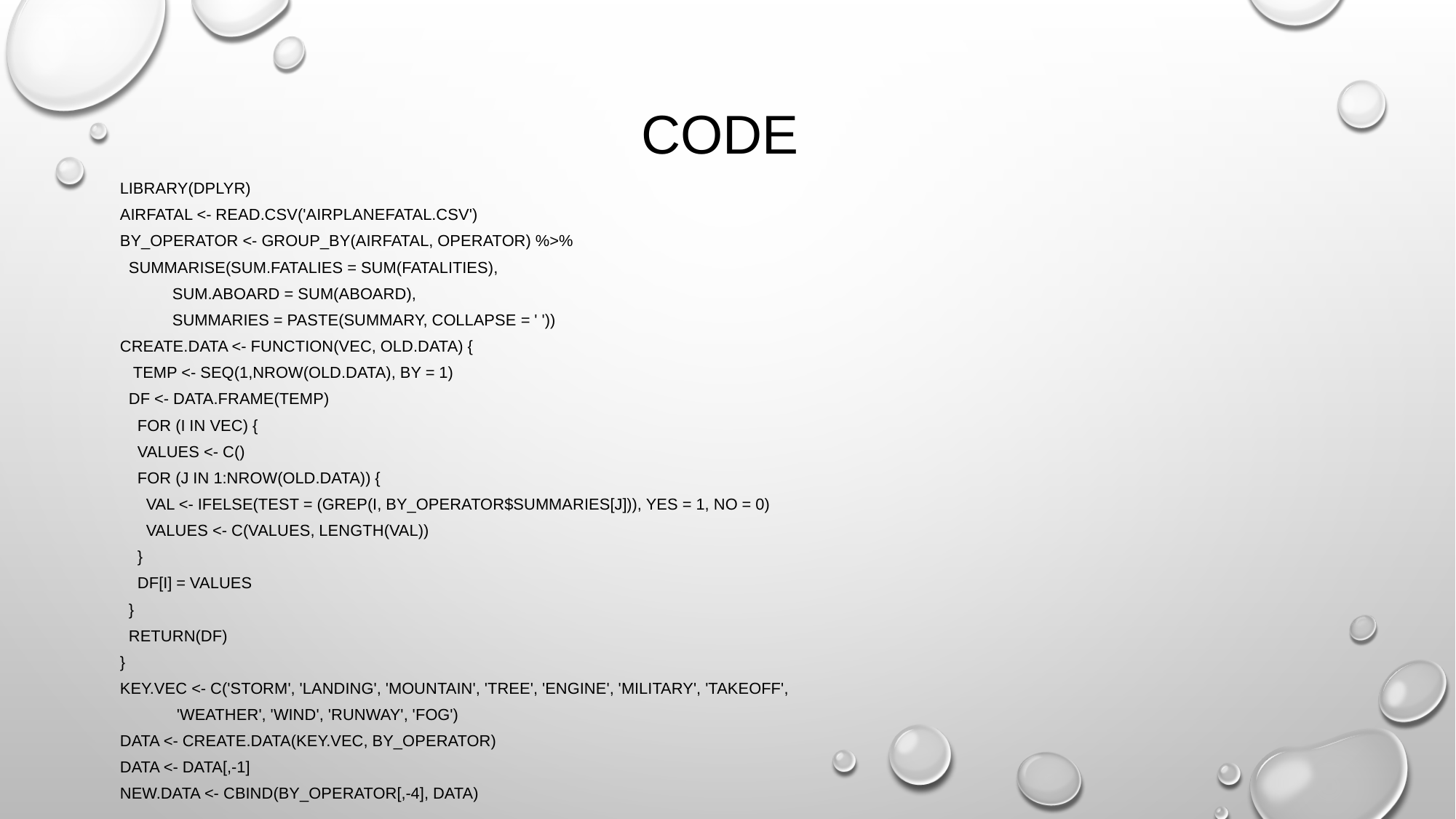

# Code
library(dplyr)
AirFatal <- read.csv('AirPlaneFatal.csv')
By_Operator <- group_by(AirFatal, Operator) %>%
  summarise(Sum.Fatalies = sum(Fatalities),
            Sum.Aboard = sum(Aboard),
            Summaries = paste(Summary, collapse = ' '))
create.data <- function(vec, old.data) {
   temp <- seq(1,nrow(old.data), by = 1)
  df <- data.frame(temp)
    for (i in vec) {
    values <- c()
    for (j in 1:nrow(old.data)) {
      val <- ifelse(test = (grep(i, By_Operator$Summaries[j])), yes = 1, no = 0)
      values <- c(values, length(val))
    }
    df[i] = values
  }
  return(df)
}
key.vec <- c('storm', 'landing', 'mountain', 'tree', 'engine', 'military', 'takeoff',
             'weather', 'wind', 'runway', 'fog')
data <- create.data(key.vec, By_Operator)
data <- data[,-1]
new.data <- cbind(By_Operator[,-4], data)